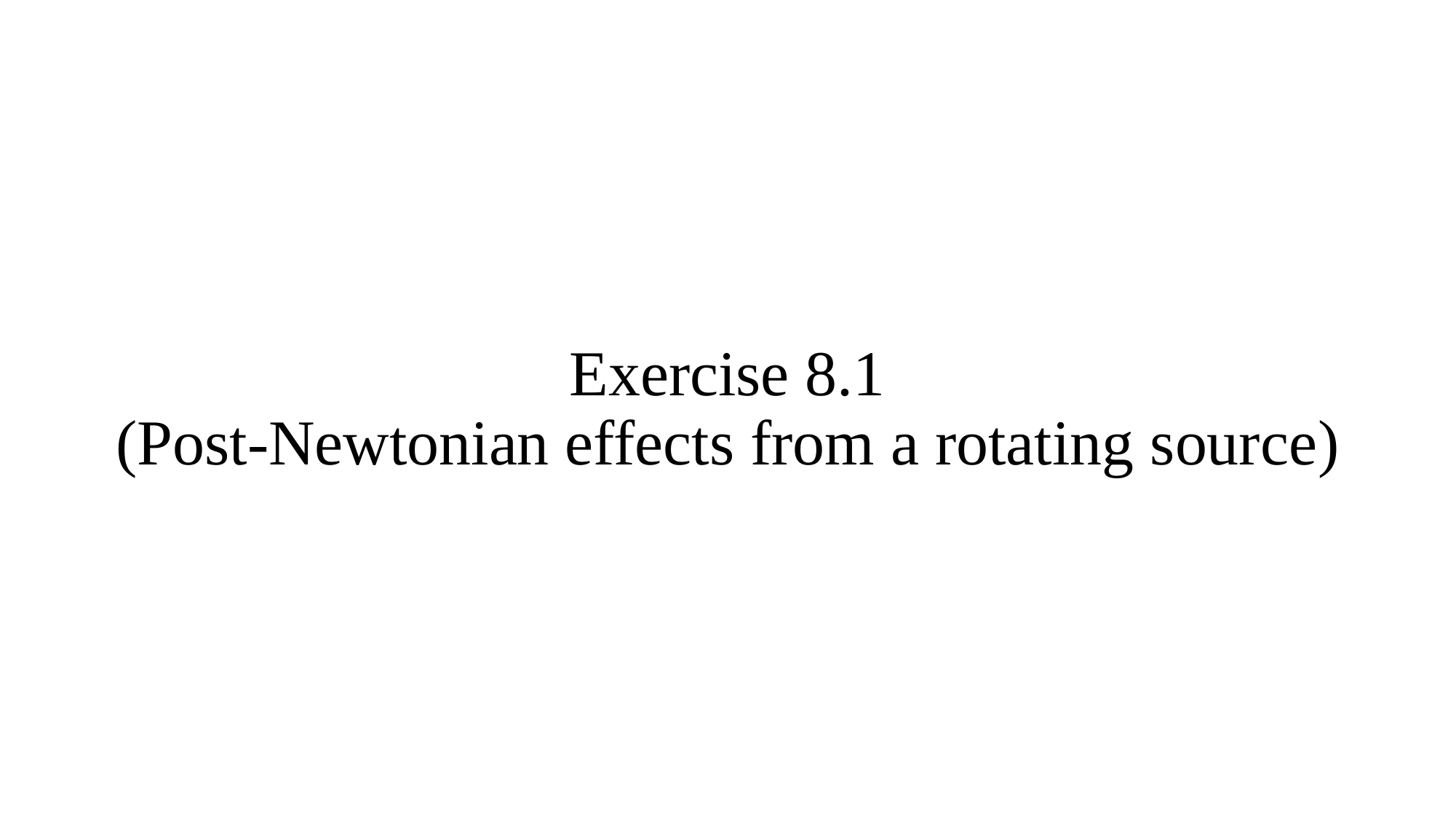

# Exercise 8.1 (Post-Newtonian effects from a rotating source)